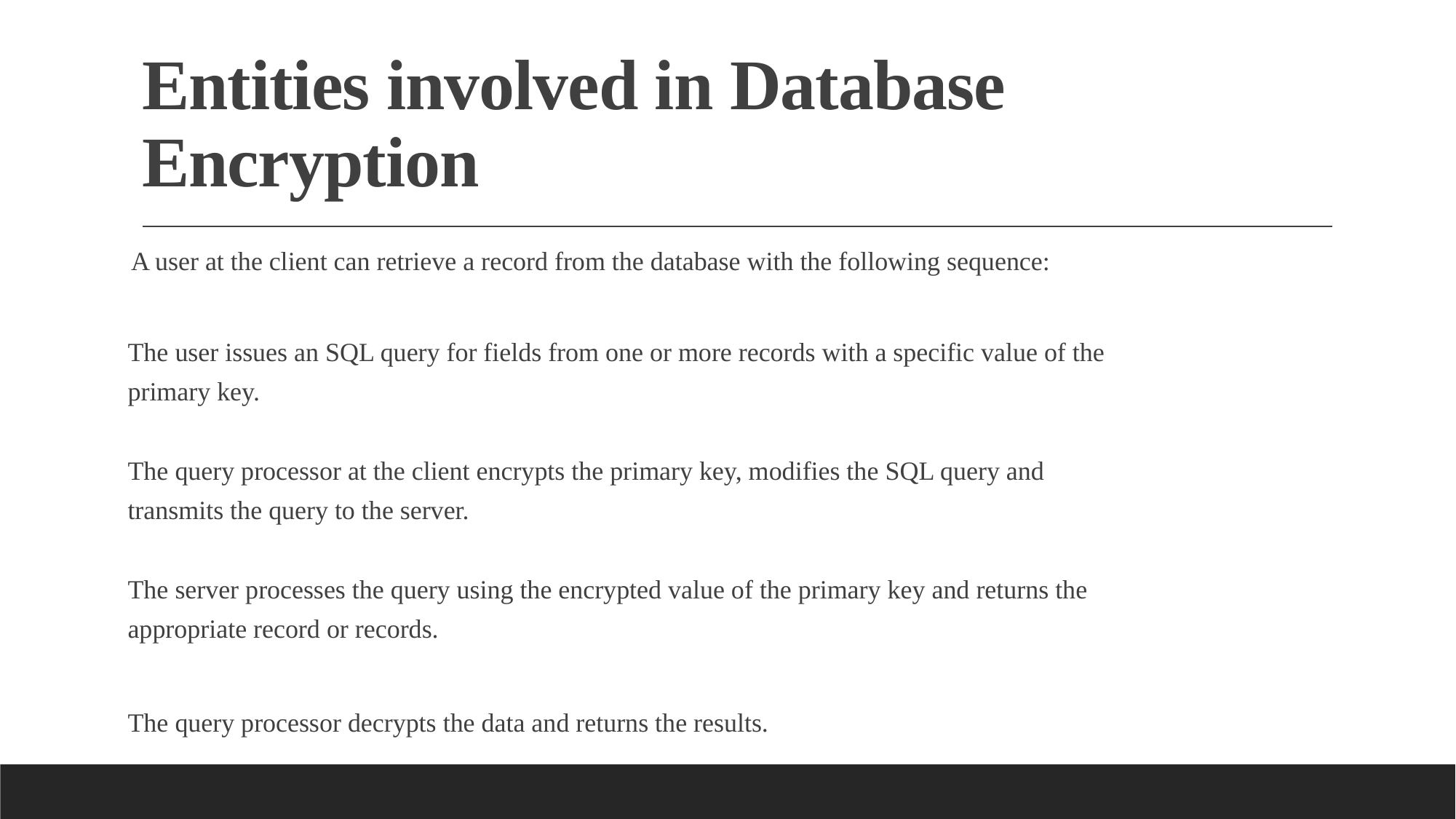

# Entities involved in Database  Encryption
    A user at the client can retrieve a record from the database with the following sequence:

The user issues an SQL query for fields from one or more records with a specific value of the
primary key.

The query processor at the client encrypts the primary key, modifies the SQL query and
transmits the query to the server.

The server processes the query using the encrypted value of the primary key and returns the
appropriate record or records.

The query processor decrypts the data and returns the results.